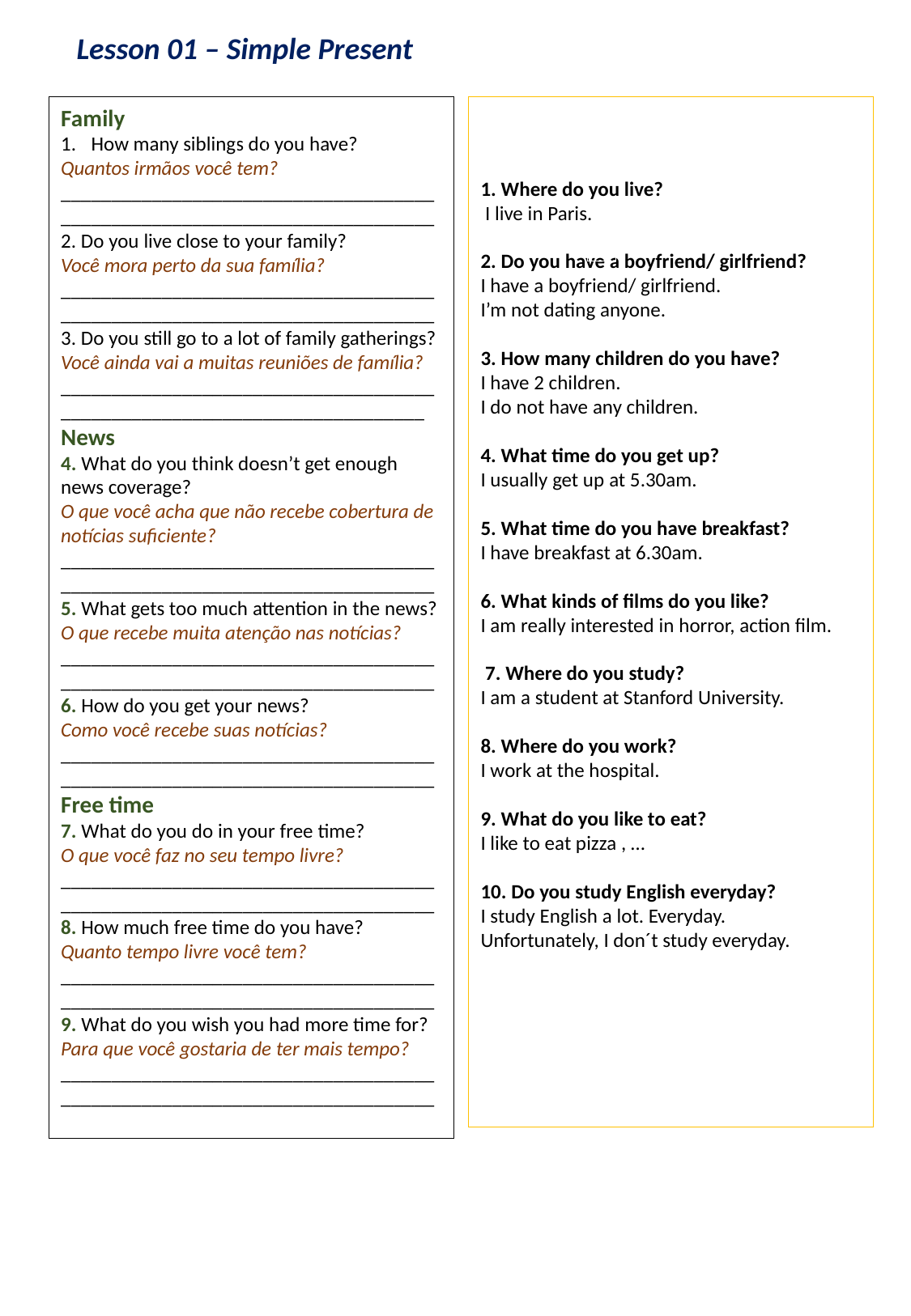

Lesson 01 – Simple Present
Family
How many siblings do you have?
Quantos irmãos você tem?
__________________________________________________________________________
2. Do you live close to your family?
Você mora perto da sua família?
__________________________________________________________________________
3. Do you still go to a lot of family gatherings?
Você ainda vai a muitas reuniões de família?
_________________________________________________________________________
News
4. What do you think doesn’t get enough news coverage?
O que você acha que não recebe cobertura de notícias suficiente?
__________________________________________________________________________
5. What gets too much attention in the news?
O que recebe muita atenção nas notícias?
__________________________________________________________________________6. How do you get your news?
Como você recebe suas notícias?
__________________________________________________________________________
Free time
7. What do you do in your free time?
O que você faz no seu tempo livre?
__________________________________________________________________________
8. How much free time do you have?
Quanto tempo livre você tem?
__________________________________________________________________________
9. What do you wish you had more time for?
Para que você gostaria de ter mais tempo?
__________________________________________________________________________

1. Where do you live?
 I live in Paris.

2. Do you have a boyfriend/ girlfriend?
I have a boyfriend/ girlfriend.
I’m not dating anyone.

3. How many children do you have?
I have 2 children.
I do not have any children.

4. What time do you get up?
I usually get up at 5.30am.

5. What time do you have breakfast?
I have breakfast at 6.30am.

6. What kinds of films do you like?
I am really interested in horror, action film.

 7. Where do you study?
I am a student at Stanford University.

8. Where do you work?
I work at the hospital.

9. What do you like to eat?
I like to eat pizza , …

10. Do you study English everyday?
I study English a lot. Everyday.
Unfortunately, I don´t study everyday.